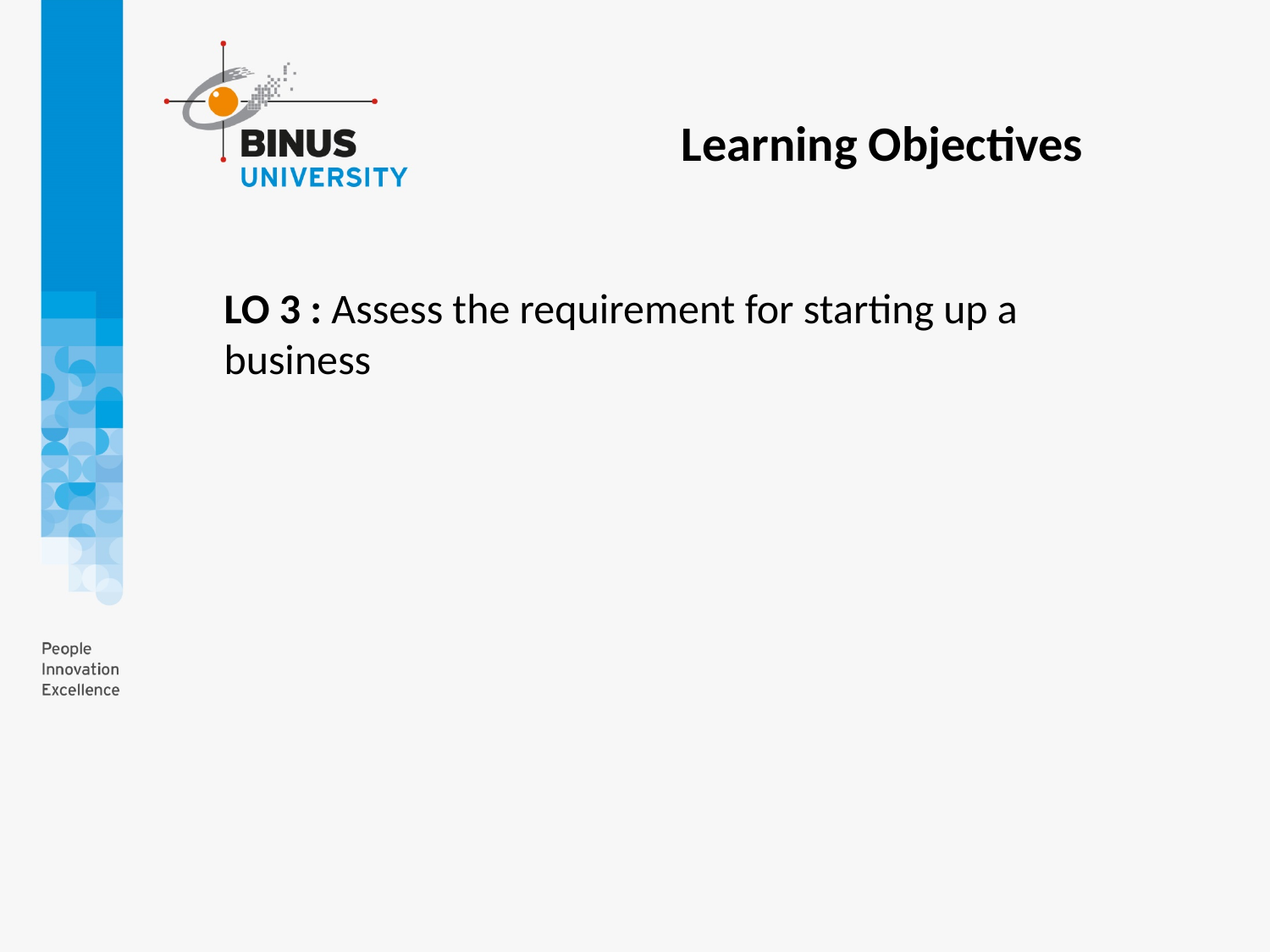

Learning Objectives
LO 3 : Assess the requirement for starting up a business